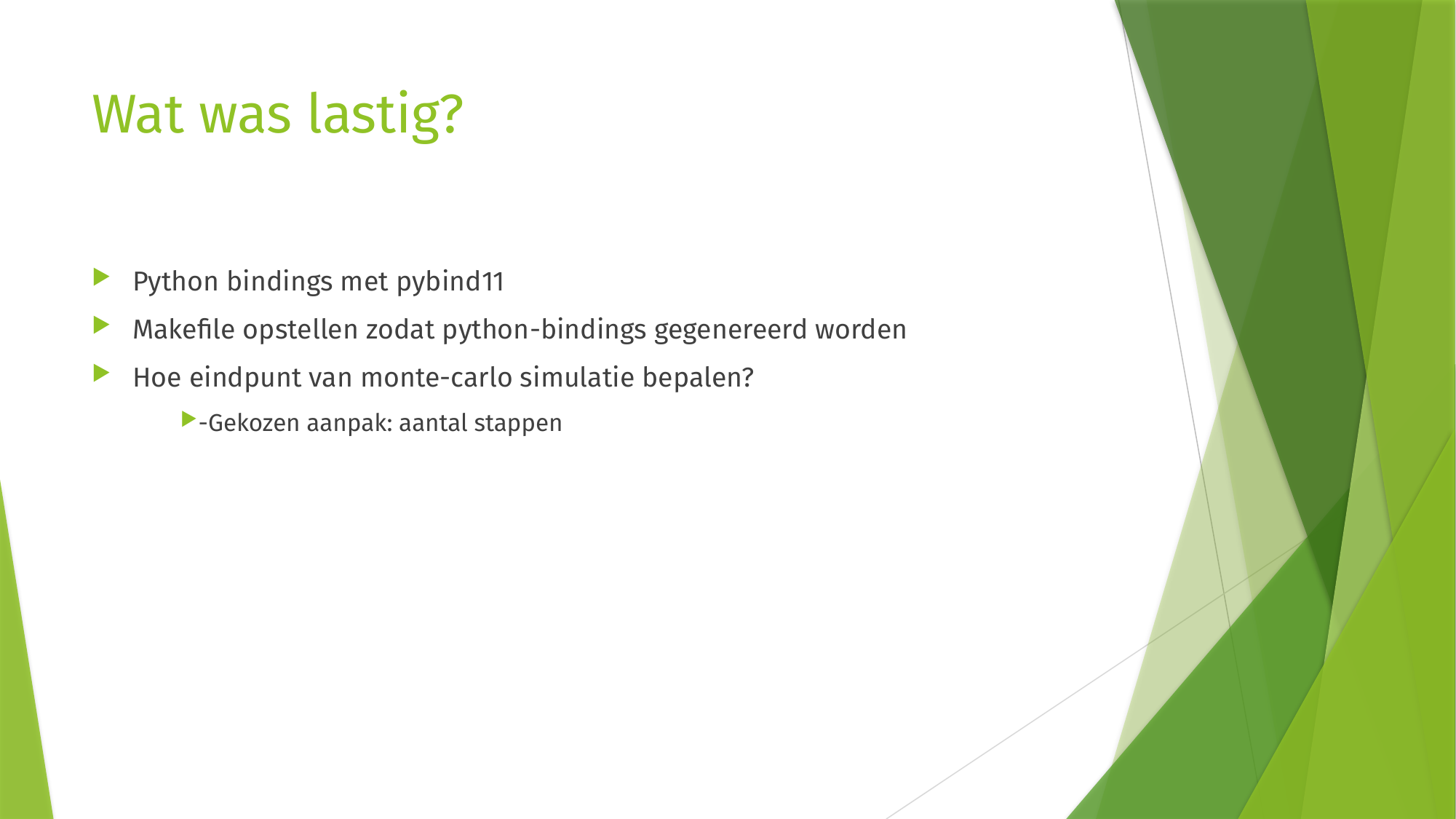

# Wat was lastig?
Python bindings met pybind11
Makefile opstellen zodat python-bindings gegenereerd worden
Hoe eindpunt van monte-carlo simulatie bepalen?
-Gekozen aanpak: aantal stappen